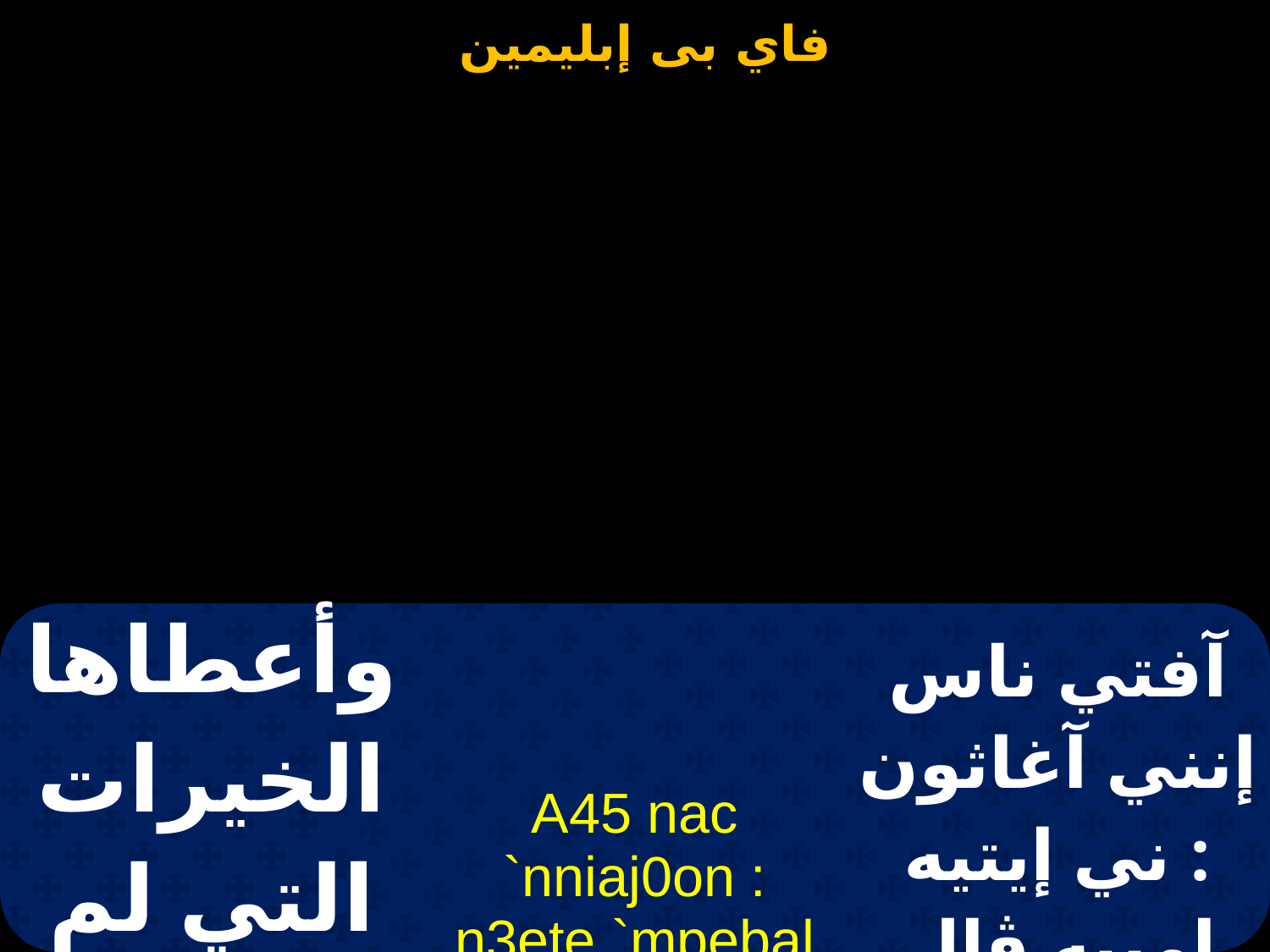

| وأعطاها الخيرات التي لم تراها عين | A45 nac `nniaj0on : n3ete `mpebal naverwov | آفتي ناس إنني آغاثون : ني إيتيه إمبيه ﭬال ناﭫ إير أوأوو |
| --- | --- | --- |